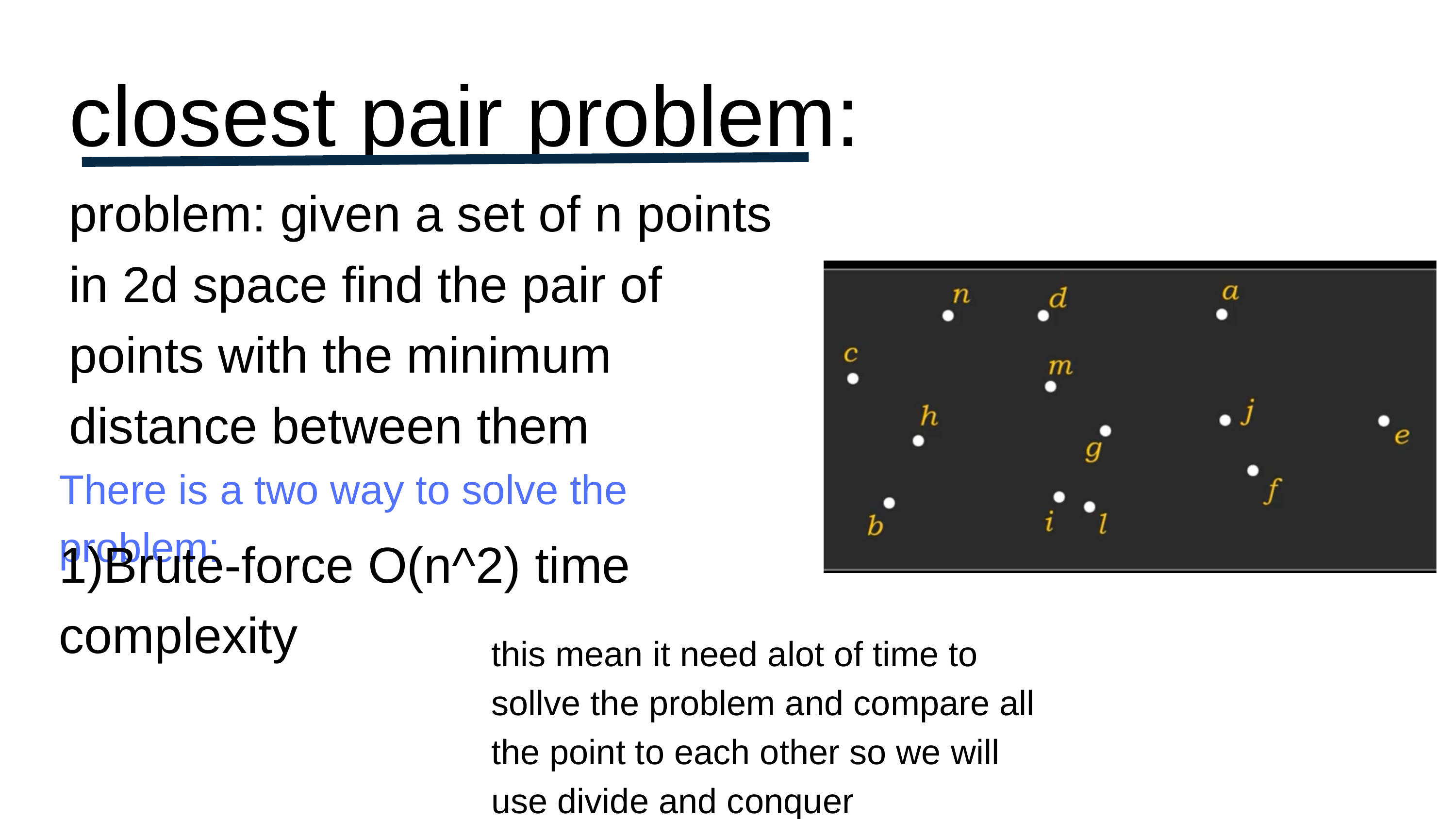

closest pair problem:

problem: given a set of n points in 2d space find the pair of points with the minimum distance between them

There is a two way to solve the problem:

1)Brute-force O(n^2) time complexity
this mean it need alot of time to sollve the problem and compare all the point to each other so we will use divide and conquer